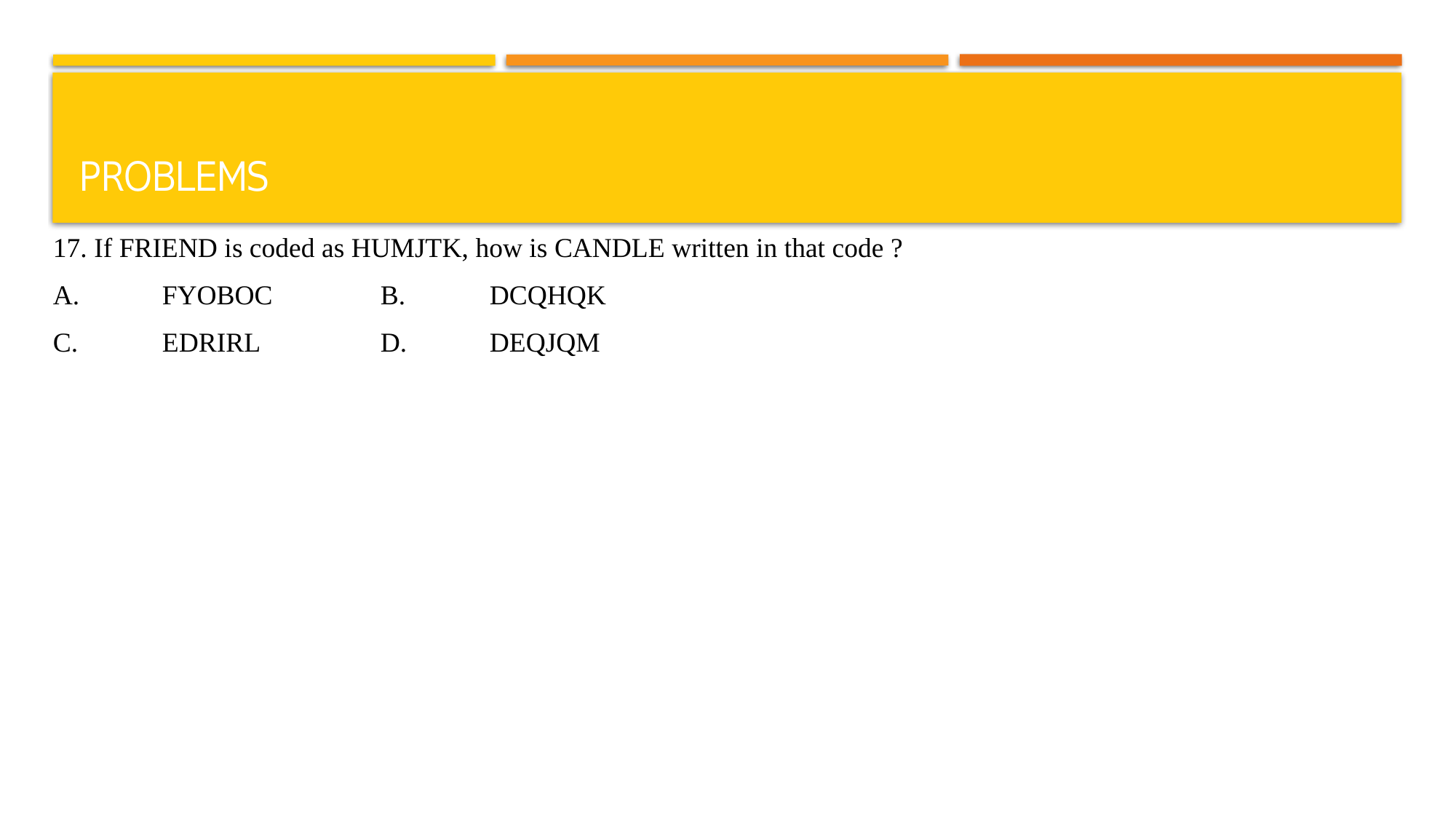

# problems
17. If FRIEND is coded as HUMJTK, how is CANDLE written in that code ?
A.	FYOBOC	B.	DCQHQK
C.	EDRIRL		D.	DEQJQM